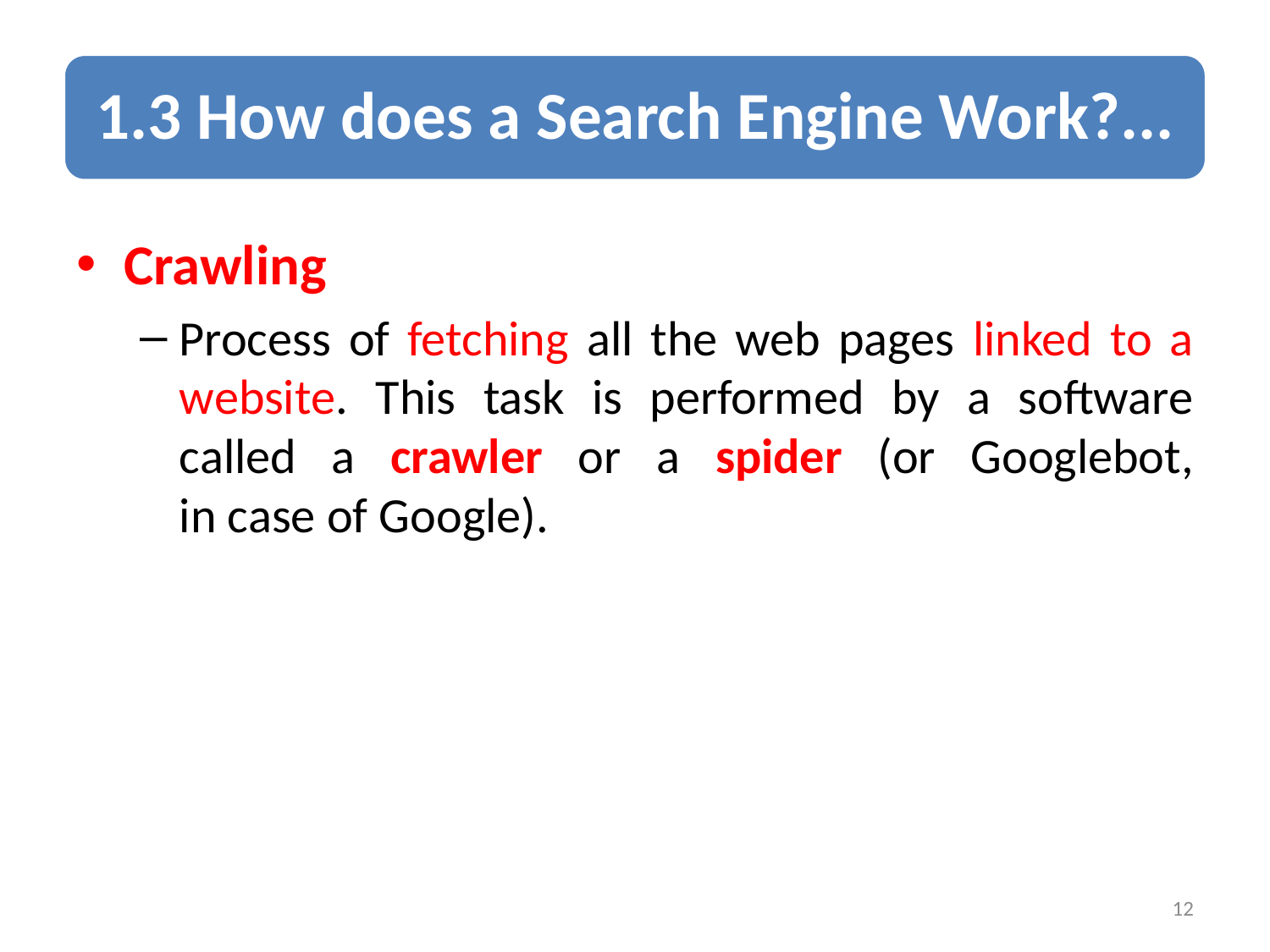

1.3 How does a Search Engine Work?...
Crawling
Process of fetching all the web pages linked to a website. This task is performed by a software called a crawler or a spider (or Googlebot,
in case of Google).
12